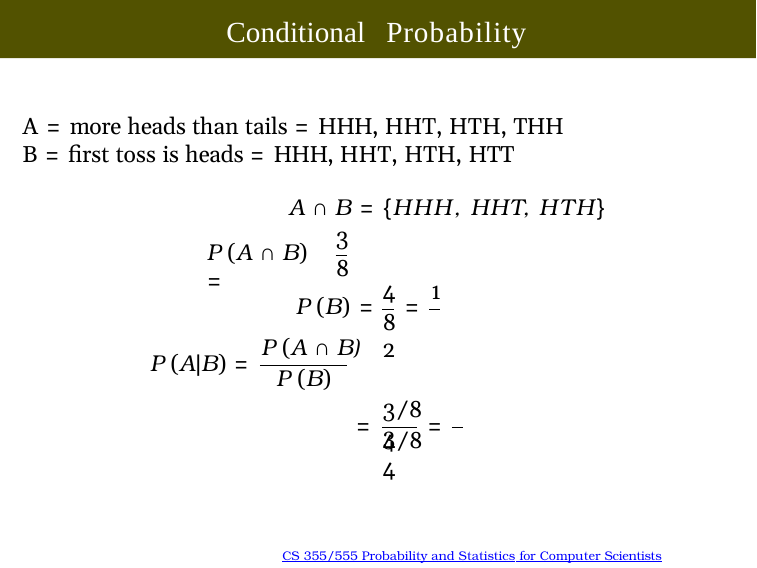

# Conditional  Probability
A = more heads than tails = HHH, HHT, HTH, THH
B = first toss is heads = HHH, HHT, HTH, HTT

A ∩ B = {HHH, HHT, HTH}
3
8
P (A ∩ B) =

4	1
P (B) =	=
8	2

P (A ∩ B)
P (A|B) =
P (B)

3/8	3
=	=
4/8	4

Copyright @2022, Ivan Mann
CS 355/555 Probability and Statistics for Computer Scientists
13/